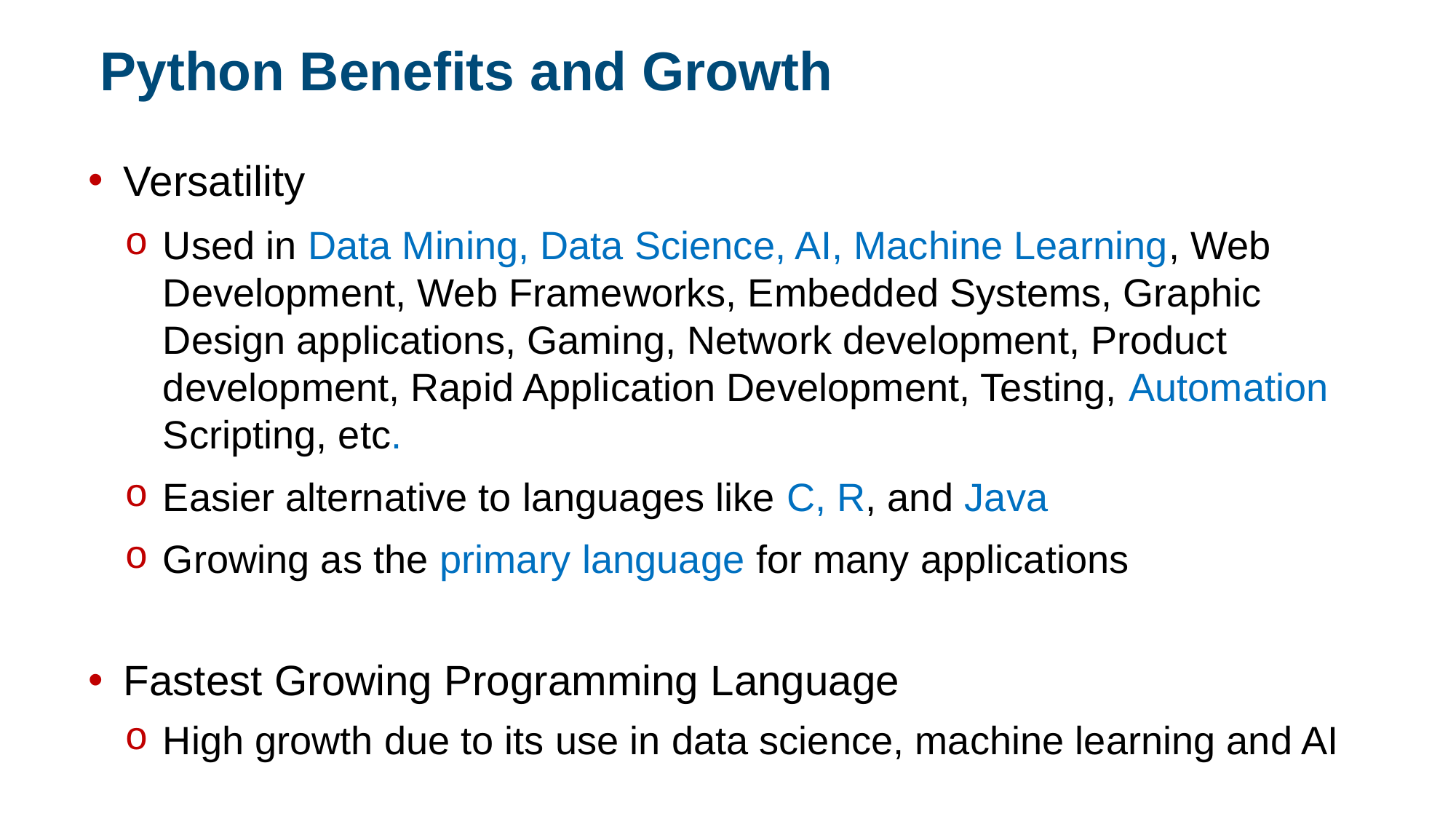

Python Benefits and Growth
Versatility
Used in Data Mining, Data Science, AI, Machine Learning, Web Development, Web Frameworks, Embedded Systems, Graphic Design applications, Gaming, Network development, Product development, Rapid Application Development, Testing, Automation Scripting, etc.
Easier alternative to languages like C, R, and Java
Growing as the primary language for many applications

Fastest Growing Programming Language
High growth due to its use in data science, machine learning and AI